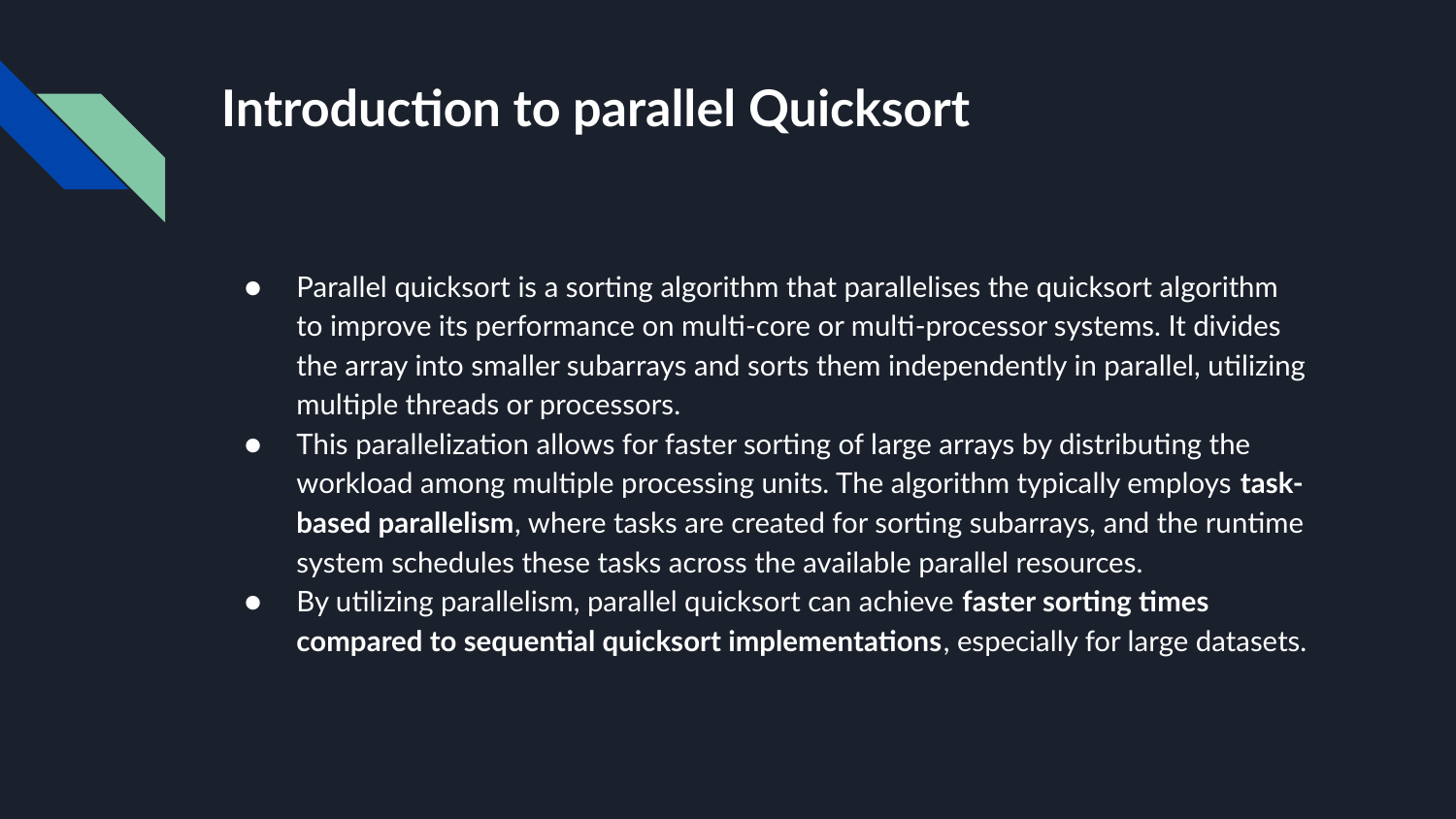

# Introduction to parallel Quicksort
Parallel quicksort is a sorting algorithm that parallelises the quicksort algorithm to improve its performance on multi-core or multi-processor systems. It divides the array into smaller subarrays and sorts them independently in parallel, utilizing multiple threads or processors.
This parallelization allows for faster sorting of large arrays by distributing the workload among multiple processing units. The algorithm typically employs task-based parallelism, where tasks are created for sorting subarrays, and the runtime system schedules these tasks across the available parallel resources.
By utilizing parallelism, parallel quicksort can achieve faster sorting times compared to sequential quicksort implementations, especially for large datasets.